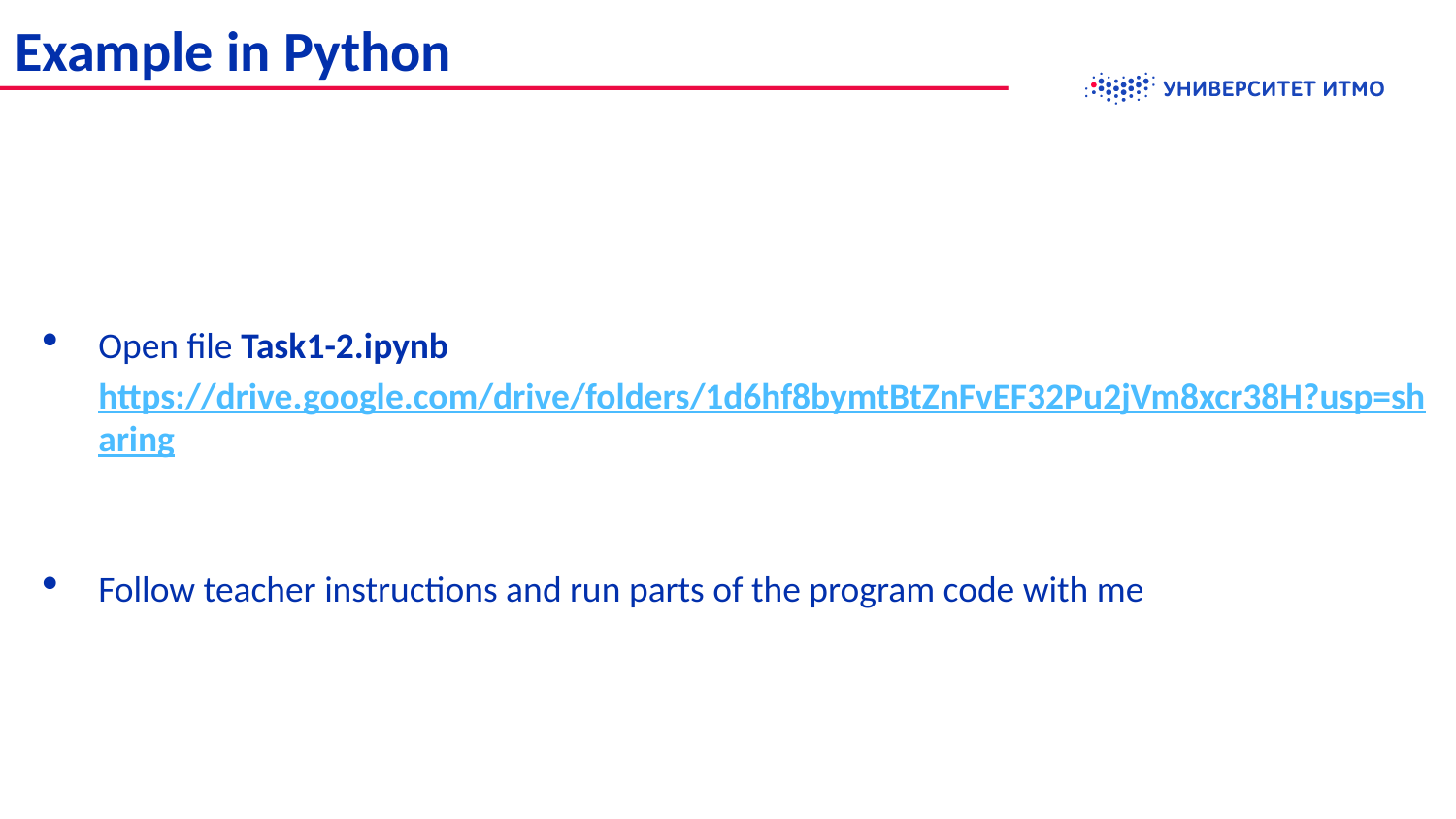

# Example in Python
Колонтитул
Open file Task1-2.ipynb https://drive.google.com/drive/folders/1d6hf8bymtBtZnFvEF32Pu2jVm8xcr38H?usp=sharing

Follow teacher instructions and run parts of the program code with me